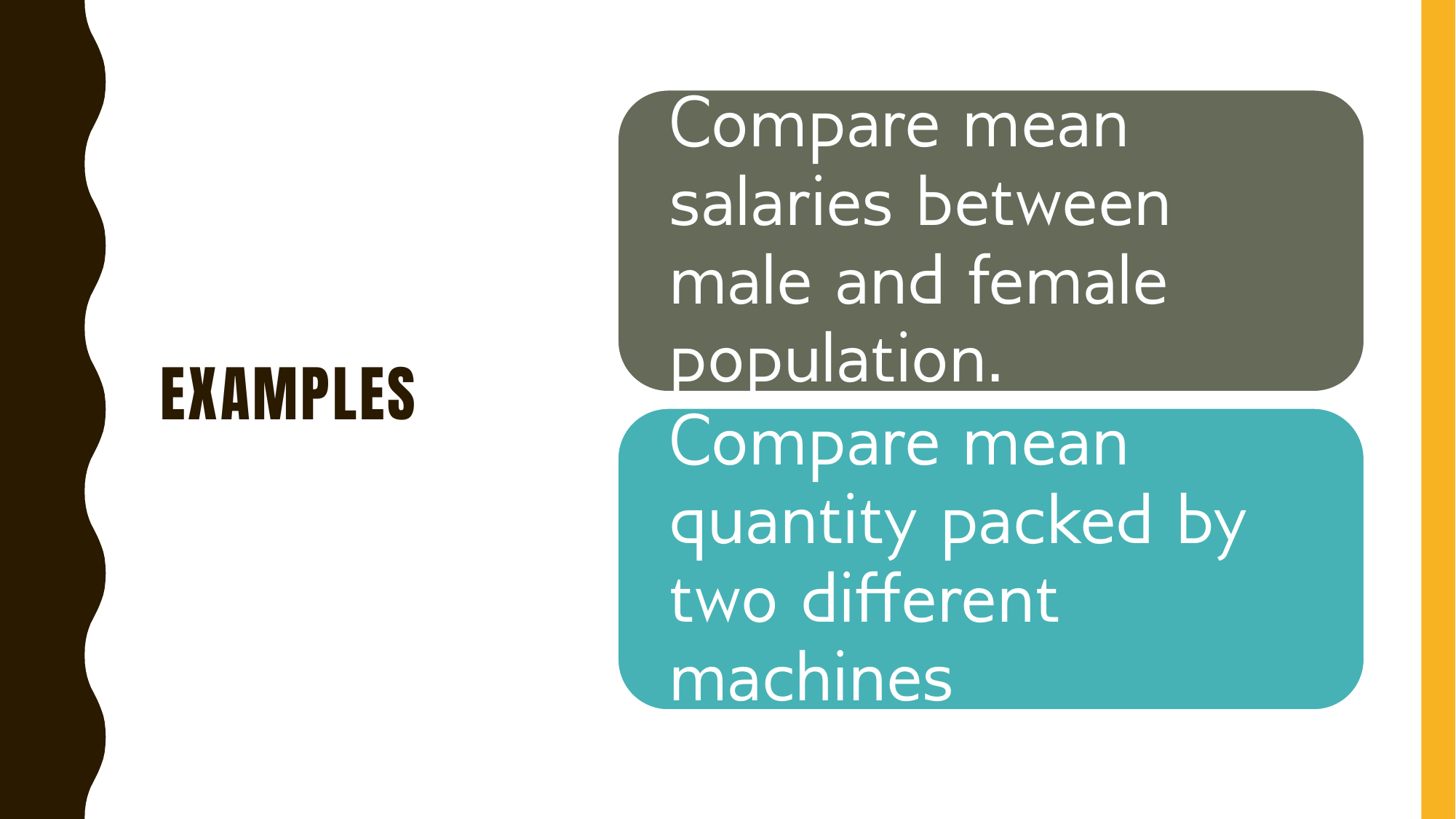

# Examples
Compare mean salaries between male and female population.
Compare mean quantity packed by two different machines